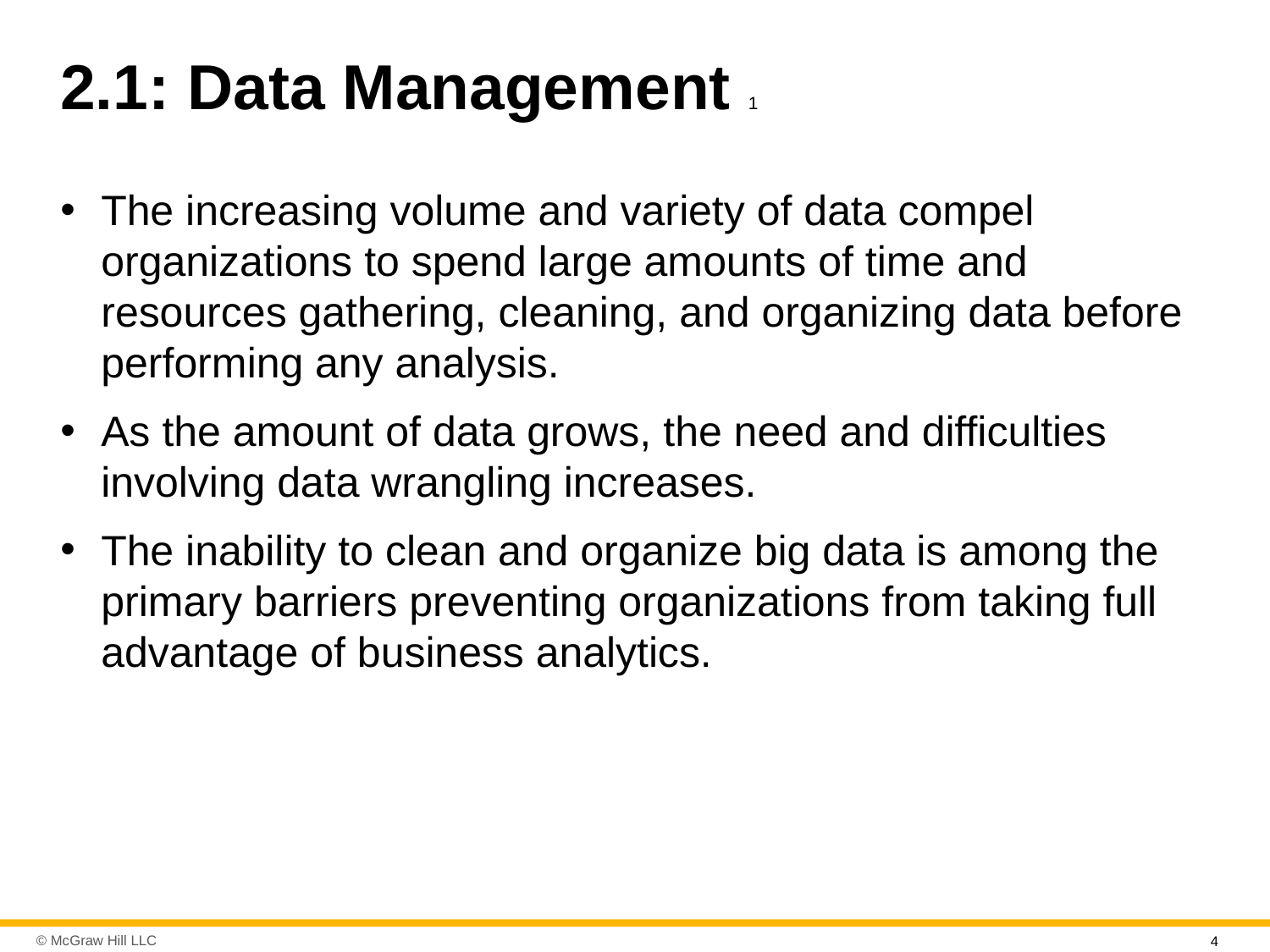

# 2.1: Data Management 1
The increasing volume and variety of data compel organizations to spend large amounts of time and resources gathering, cleaning, and organizing data before performing any analysis.
As the amount of data grows, the need and difficulties involving data wrangling increases.
The inability to clean and organize big data is among the primary barriers preventing organizations from taking full advantage of business analytics.
4